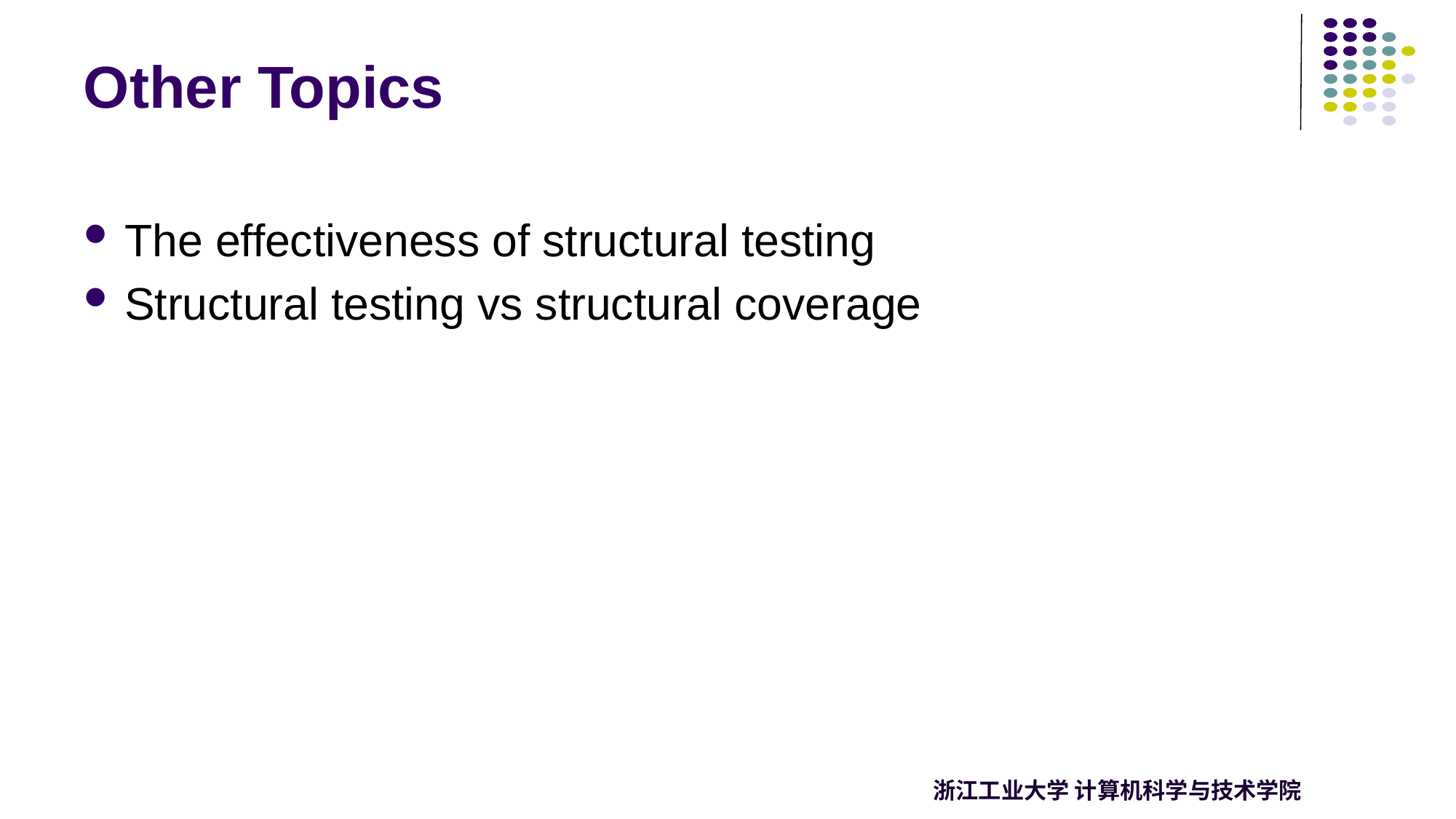

# Other Topics
The effectiveness of structural testing
Structural testing vs structural coverage